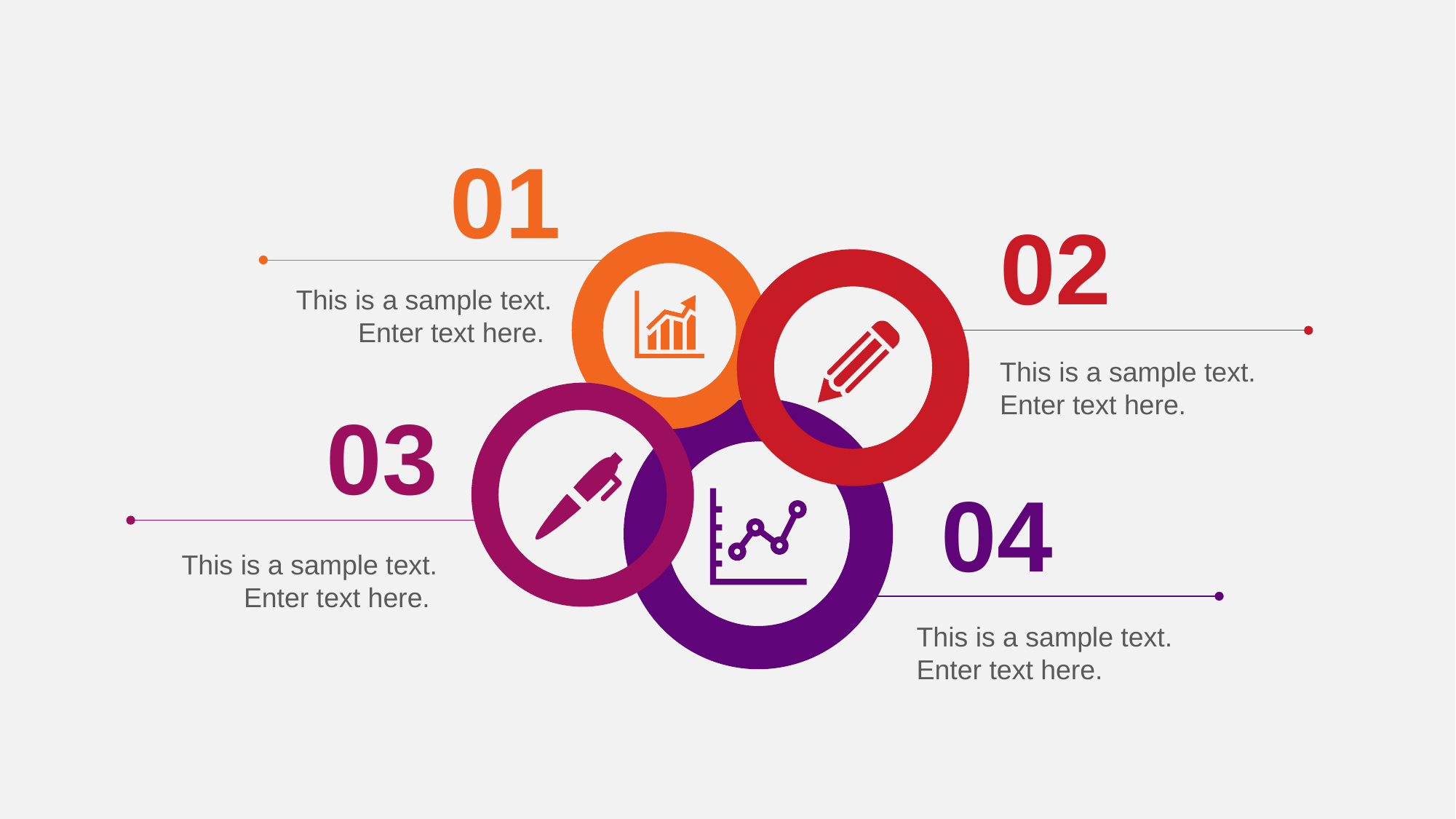

01
02

This is a sample text. Enter text here.

This is a sample text. Enter text here.

03

04

This is a sample text. Enter text here.
This is a sample text. Enter text here.